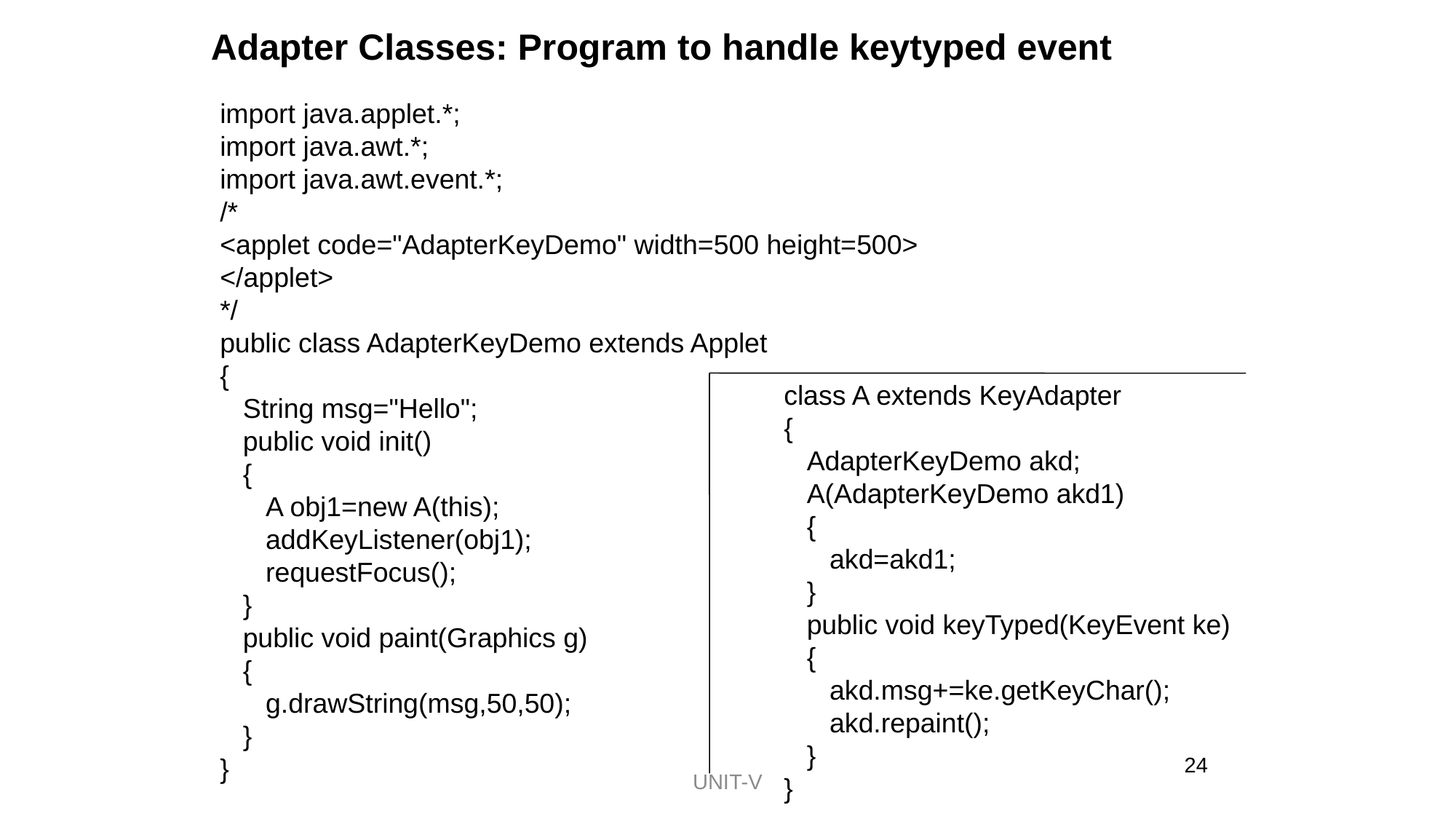

Adapter Classes: Program to handle keytyped event
import java.applet.*;
import java.awt.*;
import java.awt.event.*;
/*
<applet code="AdapterKeyDemo" width=500 height=500>
</applet>
*/
public class AdapterKeyDemo extends Applet
{
   String msg="Hello";
   public void init()
   {
      A obj1=new A(this);
      addKeyListener(obj1);
      requestFocus();
   }
   public void paint(Graphics g)
   {
      g.drawString(msg,50,50);
   }
}
class A extends KeyAdapter
{
   AdapterKeyDemo akd;
   A(AdapterKeyDemo akd1)
   {
      akd=akd1;
   }
   public void keyTyped(KeyEvent ke)
   {
      akd.msg+=ke.getKeyChar();
      akd.repaint();
   }
}

24
UNIT-V